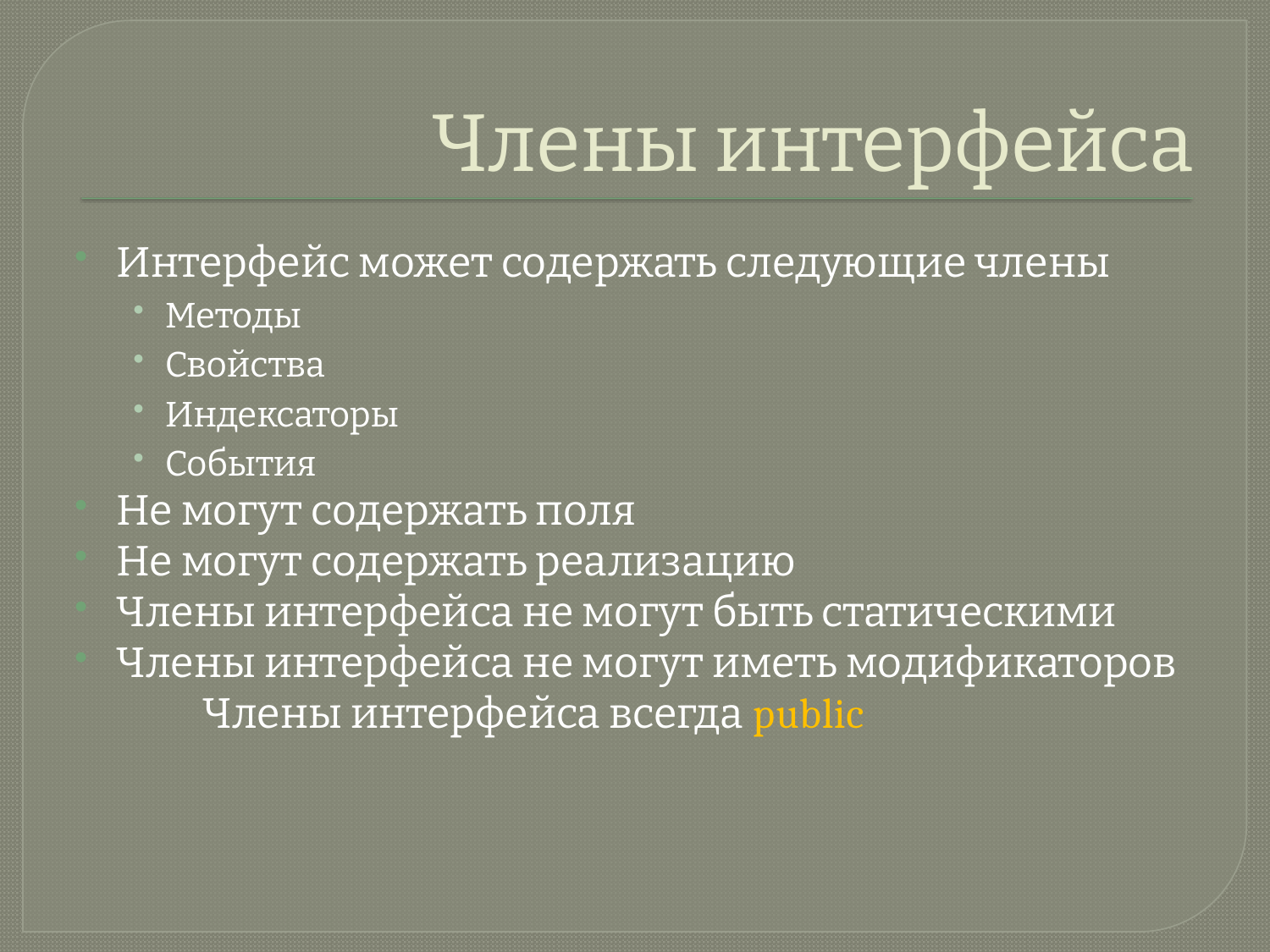

# Члены интерфейса
Интерфейс может содержать следующие члены
Методы
Свойства
Индексаторы
События
Не могут содержать поля
Не могут содержать реализацию
Члены интерфейса не могут быть статическими
Члены интерфейса не могут иметь модификаторов
	Члены интерфейса всегда public